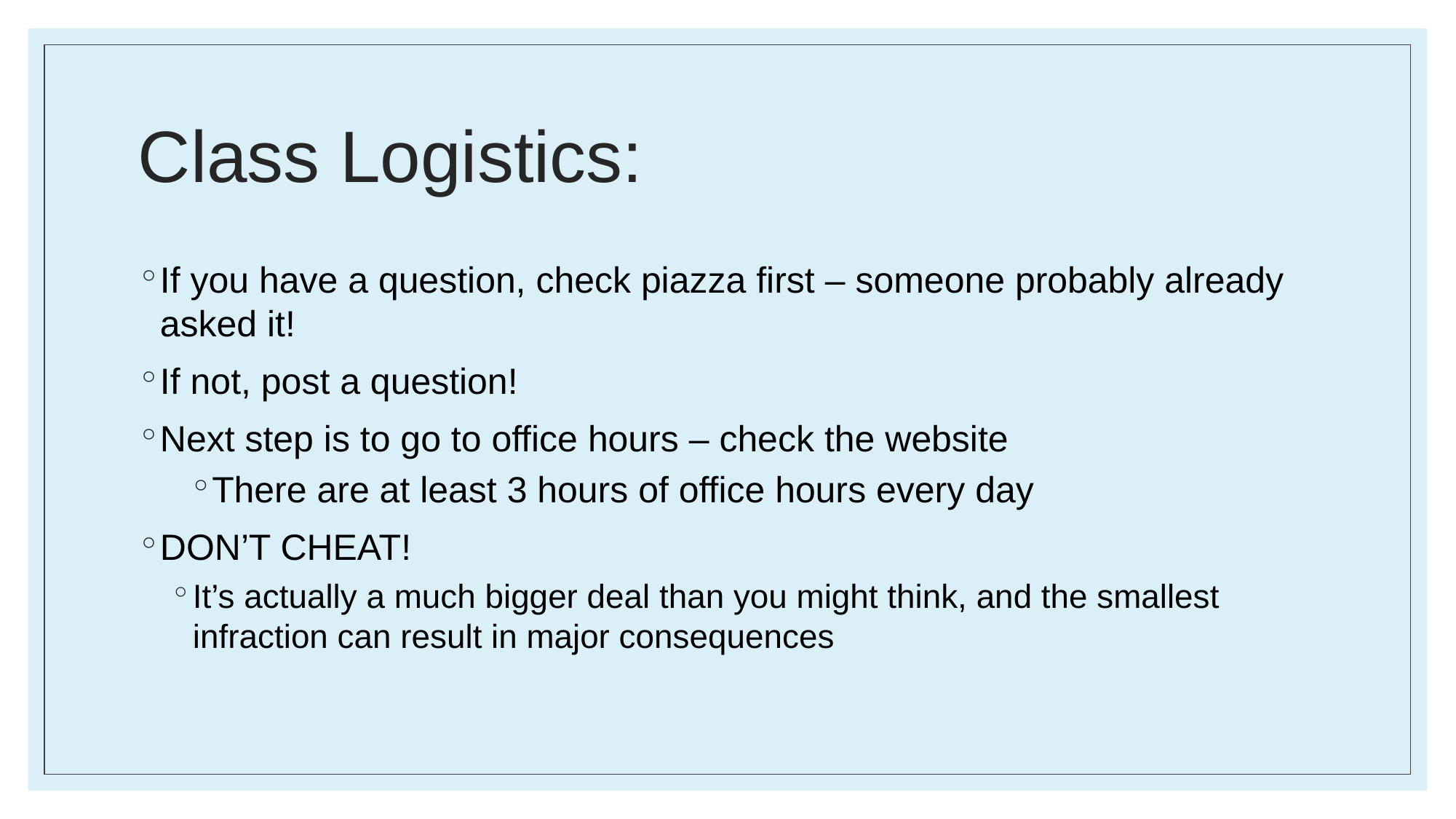

# Class Logistics:
If you have a question, check piazza first – someone probably already asked it!
If not, post a question!
Next step is to go to office hours – check the website
There are at least 3 hours of office hours every day
DON’T CHEAT!
It’s actually a much bigger deal than you might think, and the smallest infraction can result in major consequences